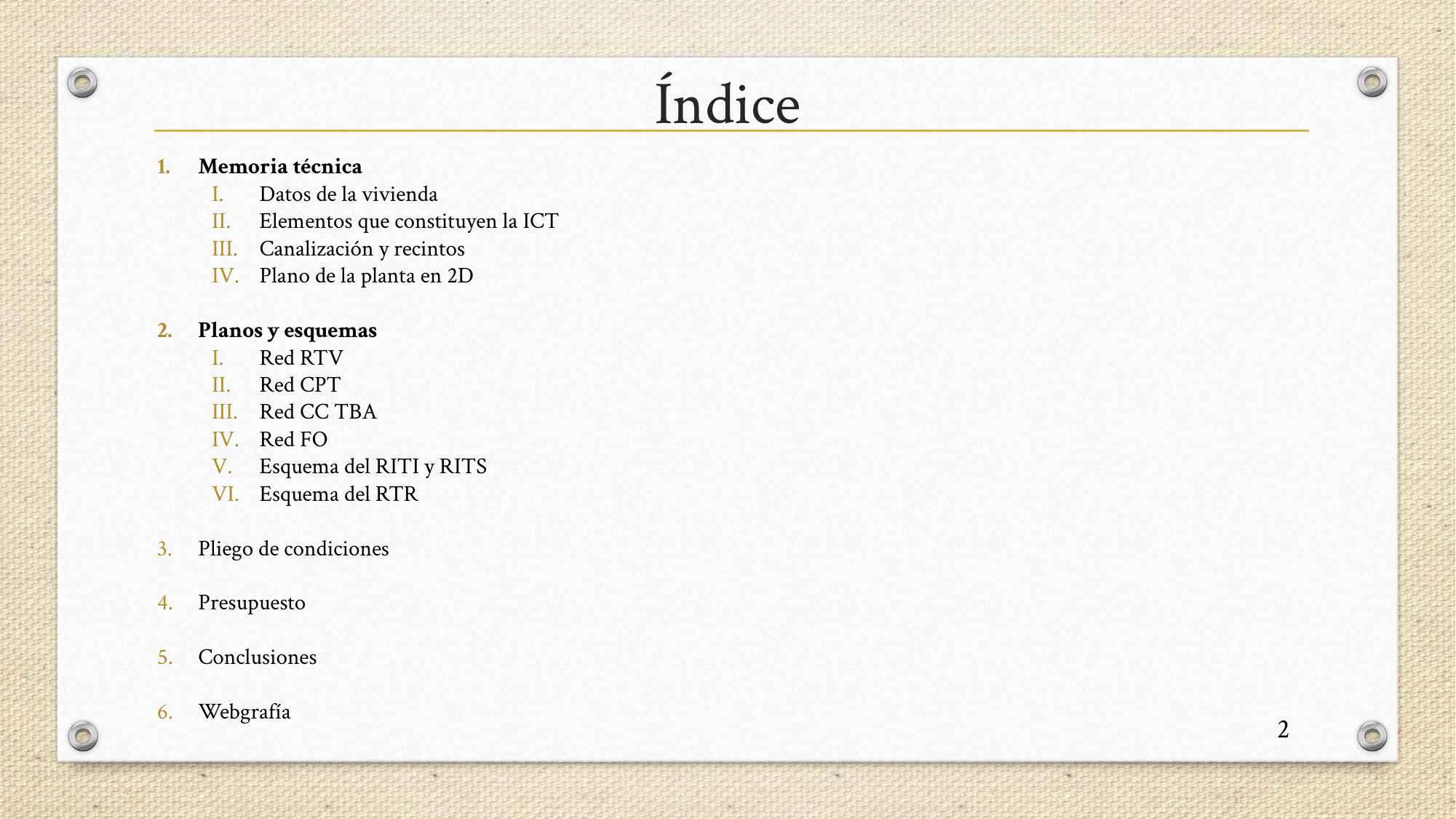

Índice
Memoria técnica
Datos de la vivienda
Elementos que constituyen la ICT
Canalización y recintos
Plano de la planta en 2D

Planos y esquemas
Red RTV
Red CPT
Red CC TBA
Red FO
Esquema del RITI y RITS
Esquema del RTR

Pliego de condiciones

Presupuesto

Conclusiones

Webgrafía
2